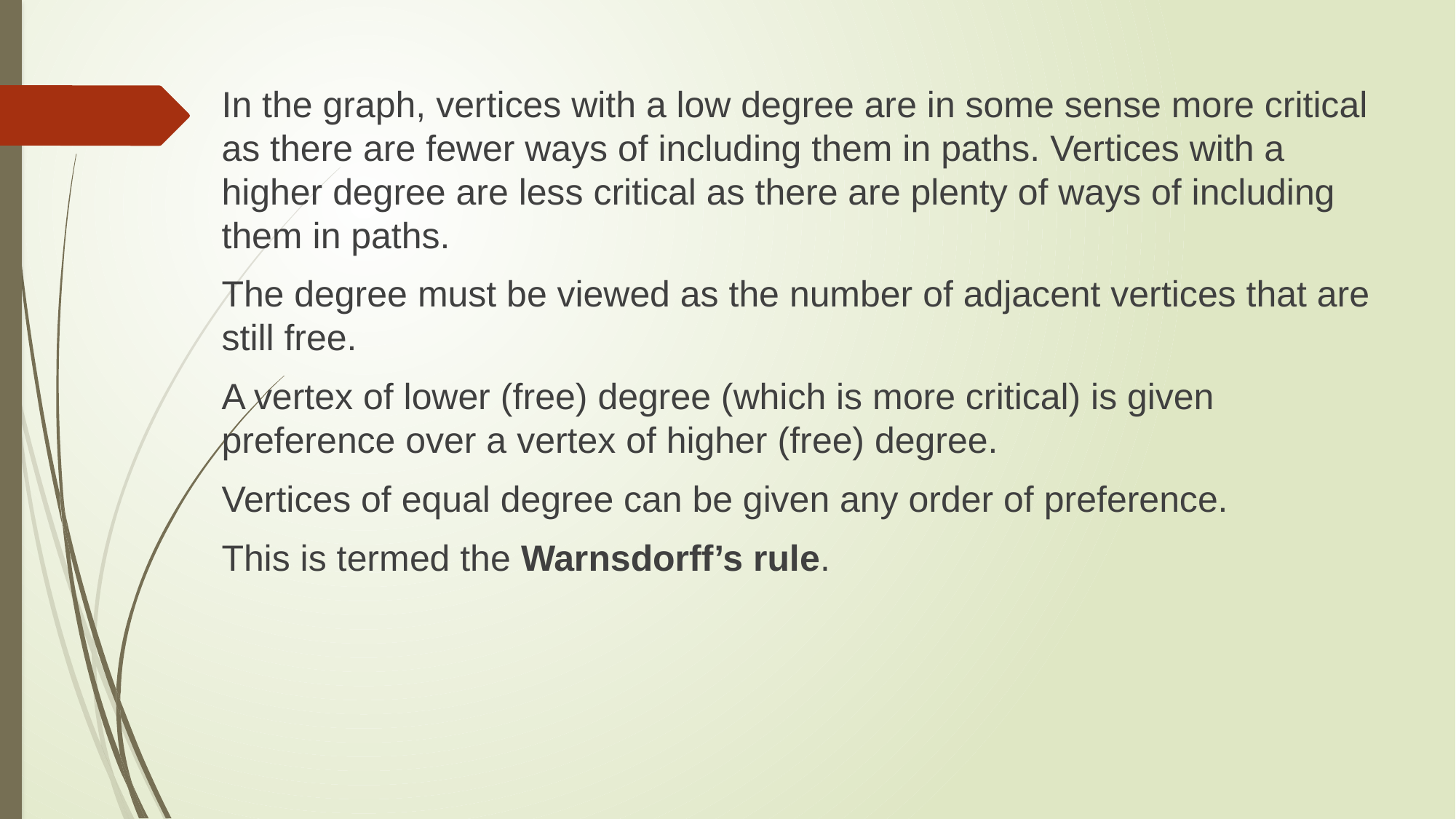

In the graph, vertices with a low degree are in some sense more critical as there are fewer ways of including them in paths. Vertices with a higher degree are less critical as there are plenty of ways of including them in paths.
The degree must be viewed as the number of adjacent vertices that are still free.
A vertex of lower (free) degree (which is more critical) is given preference over a vertex of higher (free) degree.
Vertices of equal degree can be given any order of preference.
This is termed the Warnsdorff’s rule.